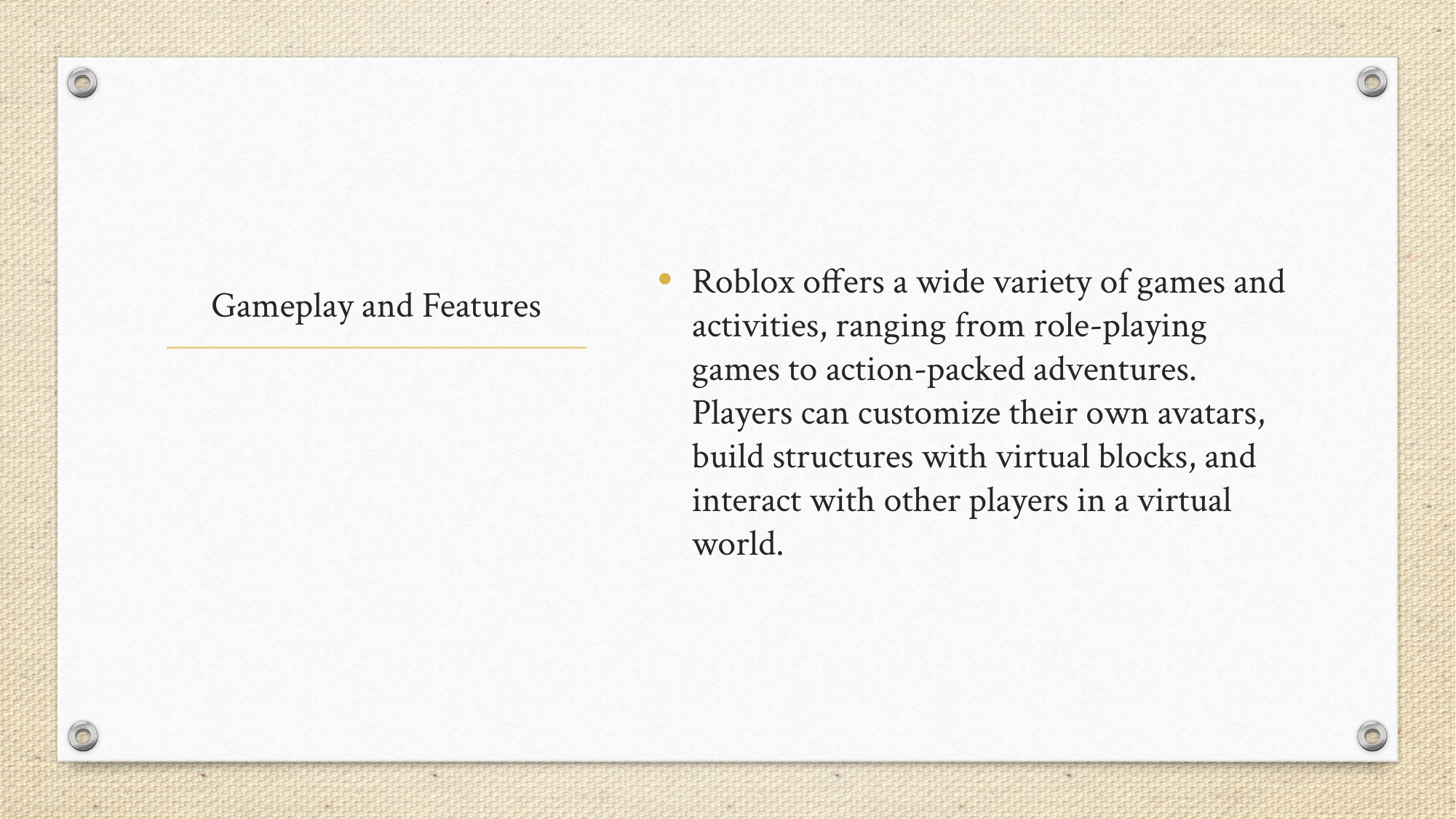

Roblox offers a wide variety of games and activities, ranging from role-playing games to action-packed adventures. Players can customize their own avatars, build structures with virtual blocks, and interact with other players in a virtual world.
# Gameplay and Features